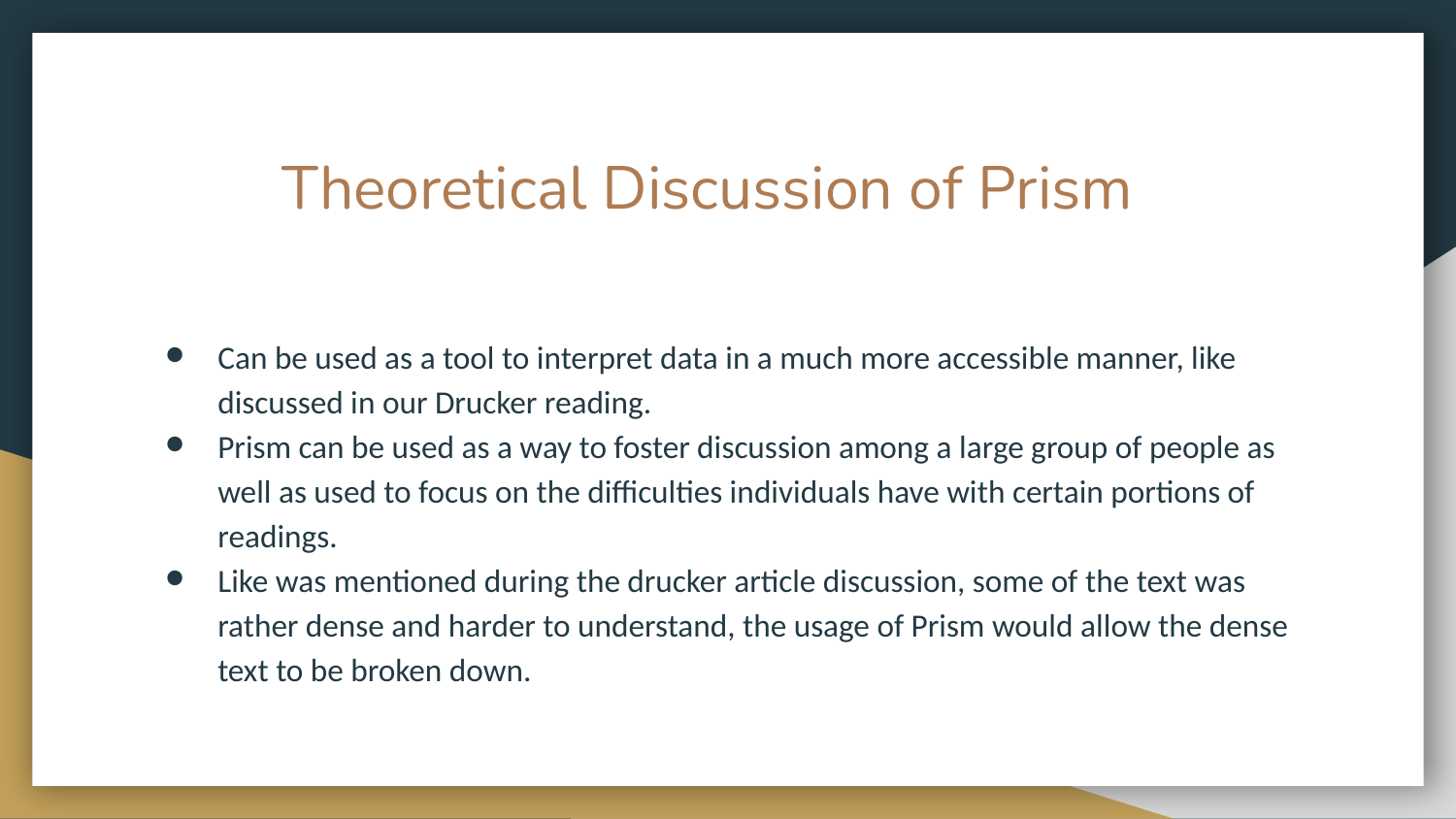

# Theoretical Discussion of Prism
Can be used as a tool to interpret data in a much more accessible manner, like discussed in our Drucker reading.
Prism can be used as a way to foster discussion among a large group of people as well as used to focus on the difficulties individuals have with certain portions of readings.
Like was mentioned during the drucker article discussion, some of the text was rather dense and harder to understand, the usage of Prism would allow the dense text to be broken down.